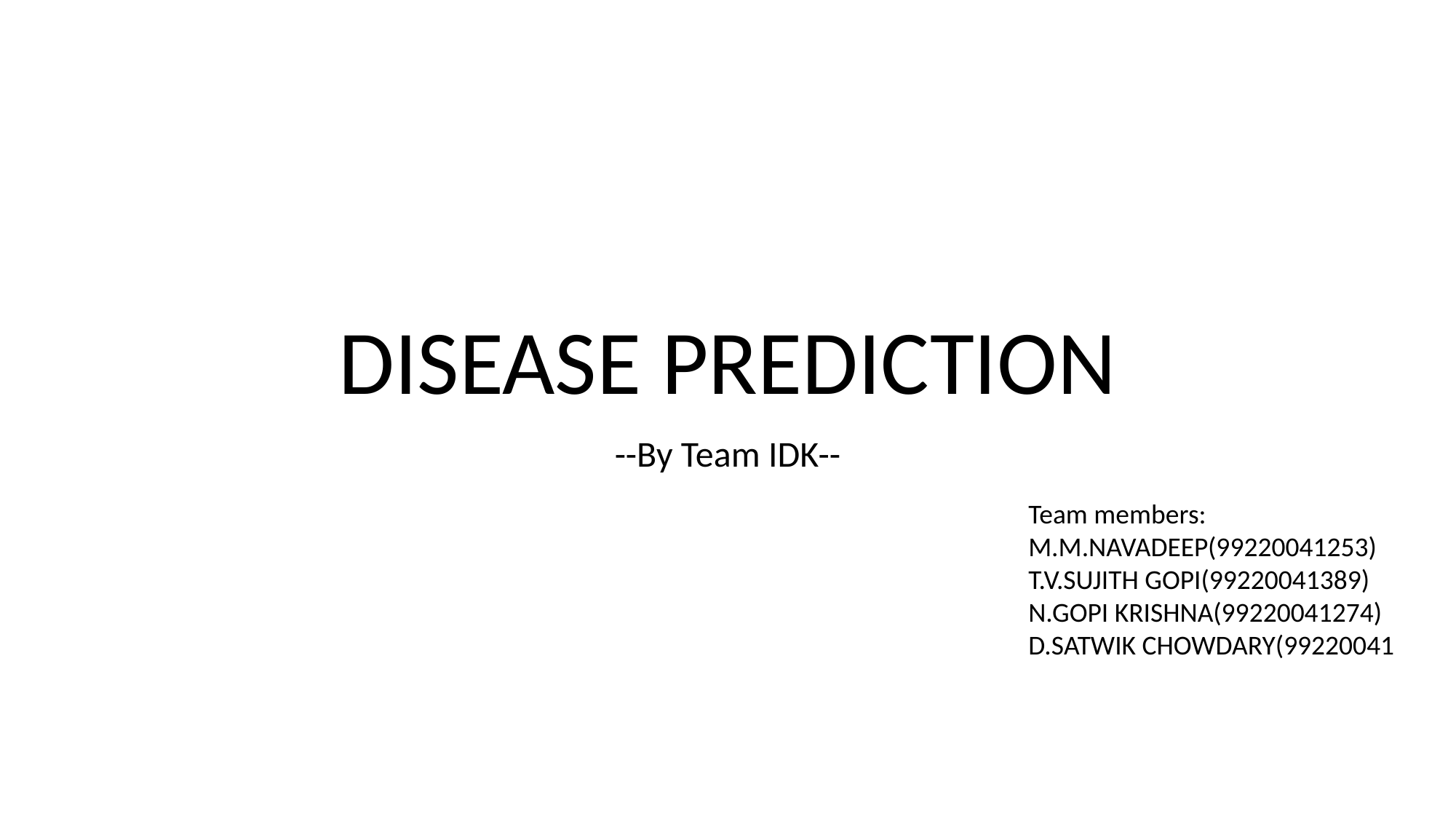

# DISEASE PREDICTION
--By Team IDK--
Team members:
M.M.NAVADEEP(99220041253)
T.V.SUJITH GOPI(99220041389)
N.GOPI KRISHNA(99220041274)
D.SATWIK CHOWDARY(99220041